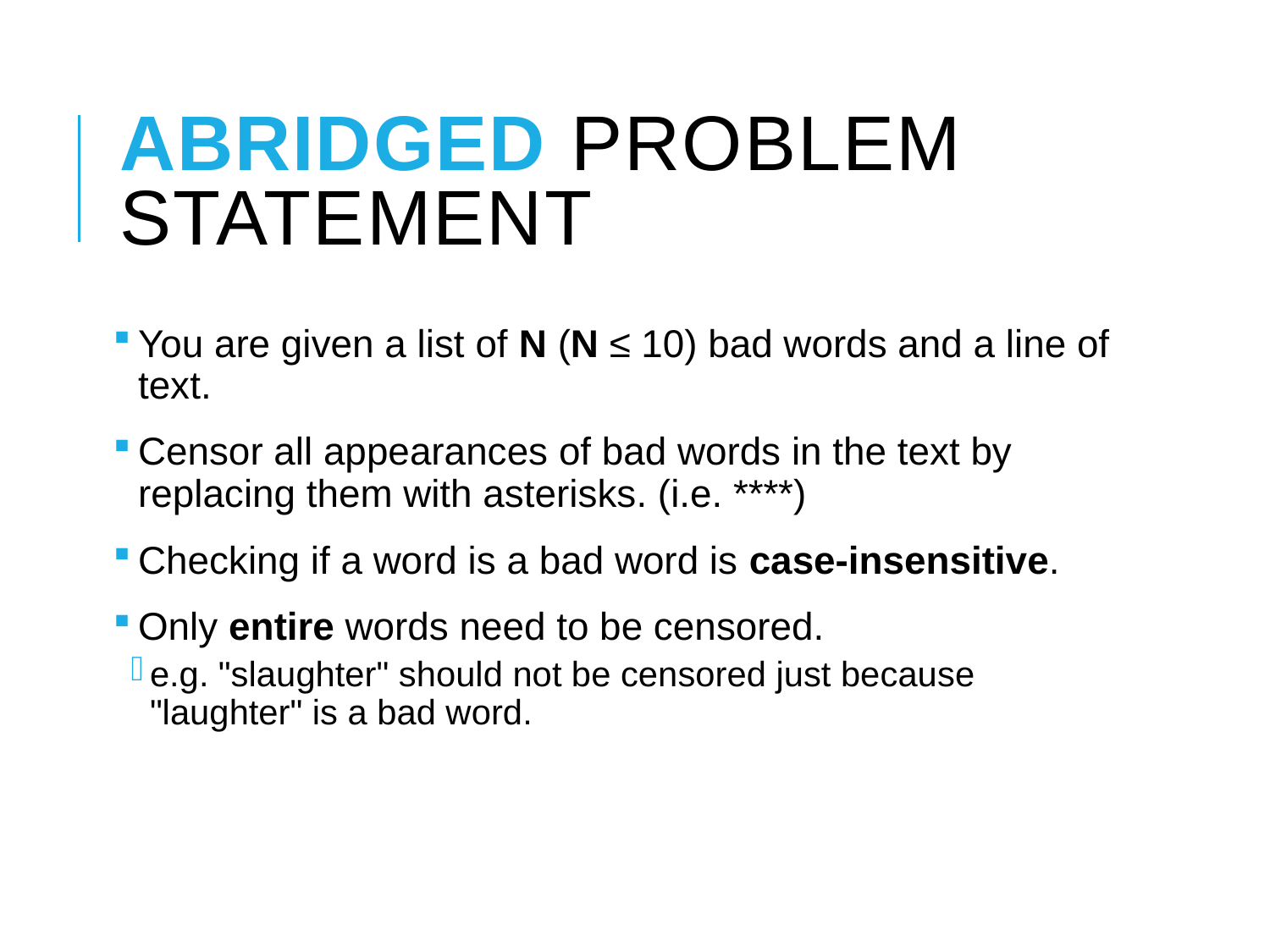

# Abridged Problem Statement
You are given a list of N (N ≤ 10) bad words and a line of text.
Censor all appearances of bad words in the text by replacing them with asterisks. (i.e. ****)
Checking if a word is a bad word is case-insensitive.
Only entire words need to be censored.
e.g. "slaughter" should not be censored just because "laughter" is a bad word.